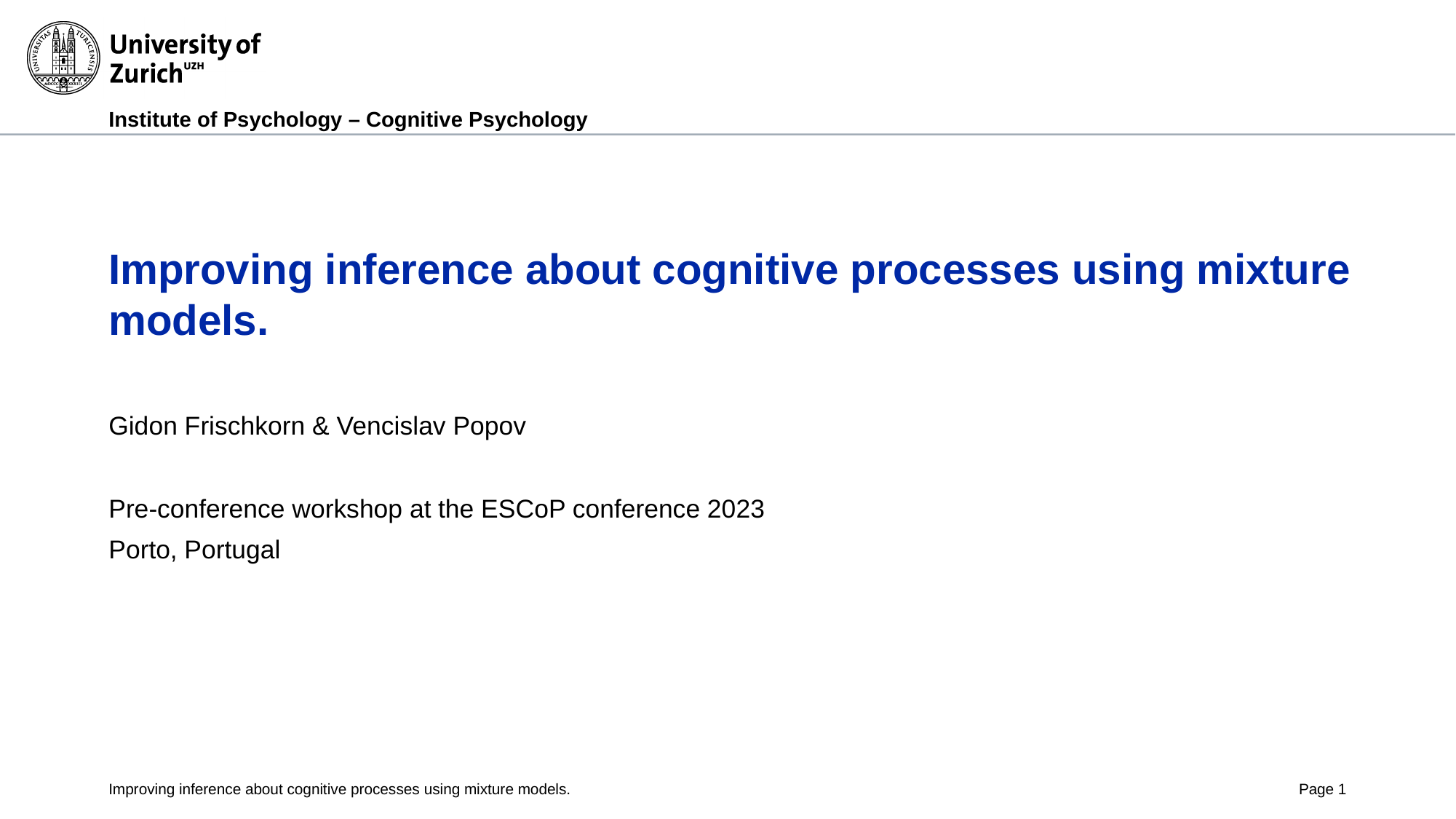

# Improving inference about cognitive processes using mixture models.
Gidon Frischkorn & Vencislav Popov

Pre-conference workshop at the ESCoP conference 2023
Porto, Portugal
Improving inference about cognitive processes using mixture models.
Page 1